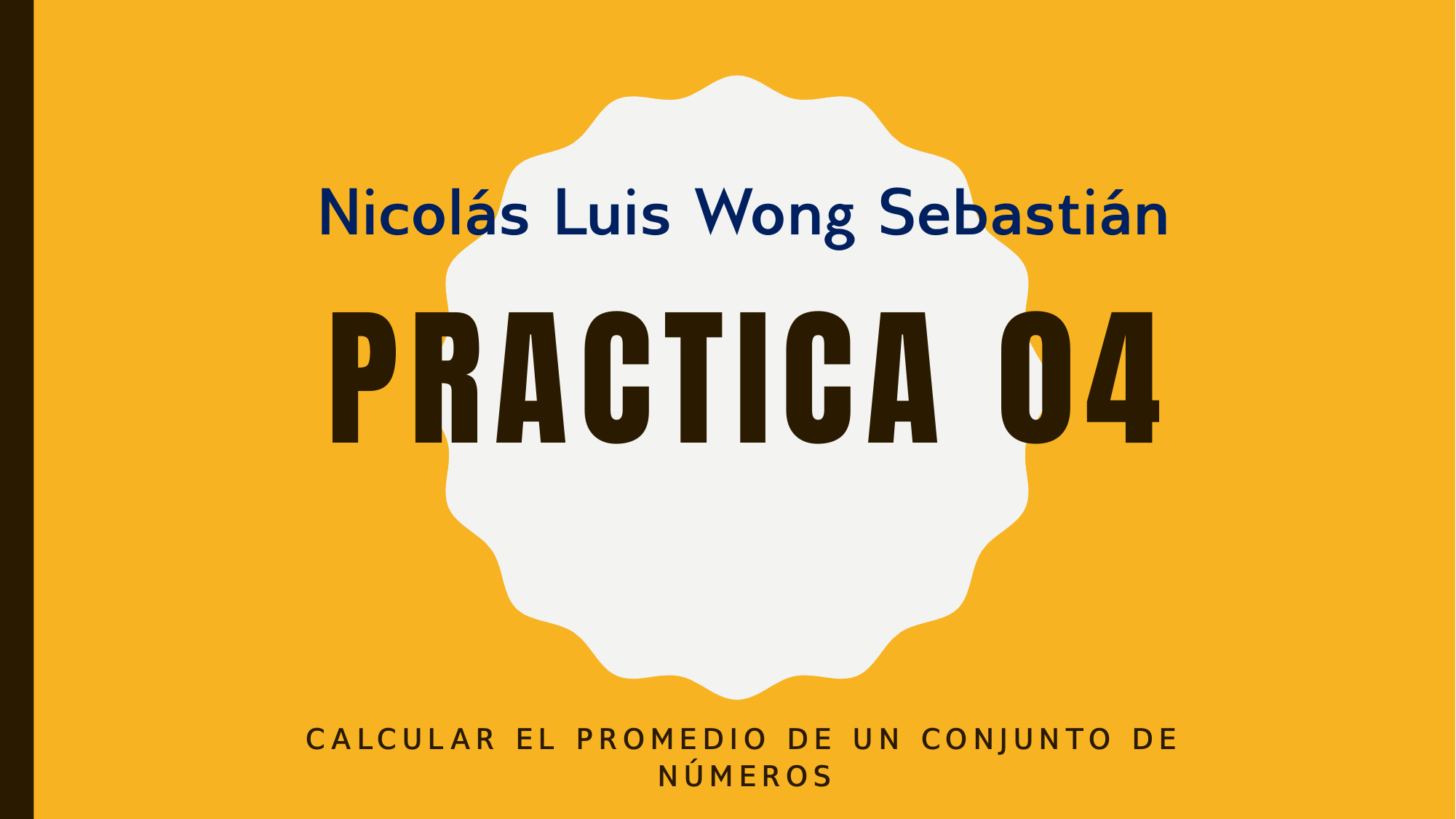

# Practica 04
Nicolás Luis Wong Sebastián
Calcular el Promedio de un conjunto de números